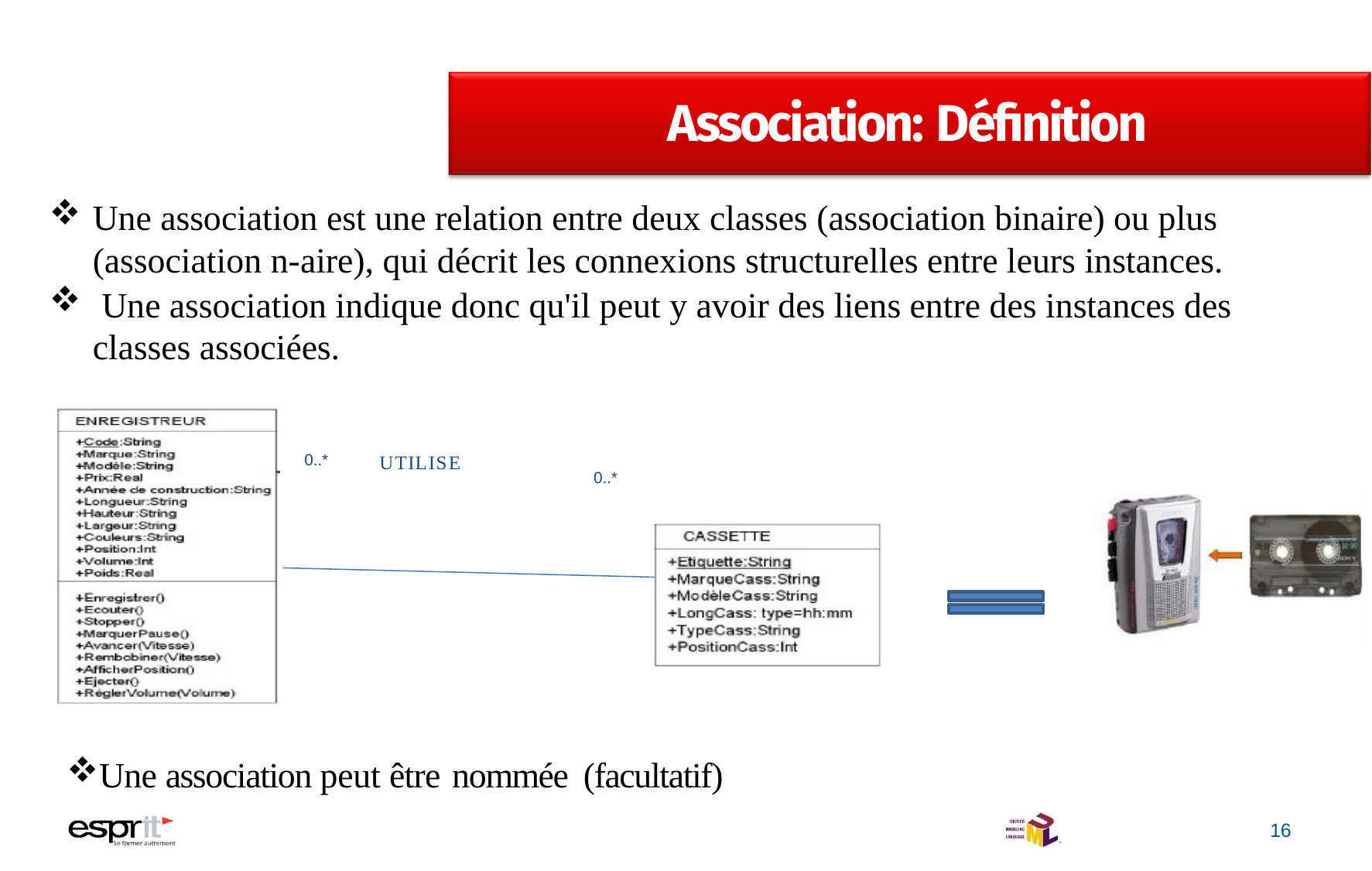

# Association: Définition
Une association est une relation entre deux classes (association binaire) ou plus (association n‑aire), qui décrit les connexions structurelles entre leurs instances.
 Une association indique donc qu'il peut y avoir des liens entre des instances des classes associées.

0..*
UTILISE
0..*

Une association peut être nommée  (facultatif)
16